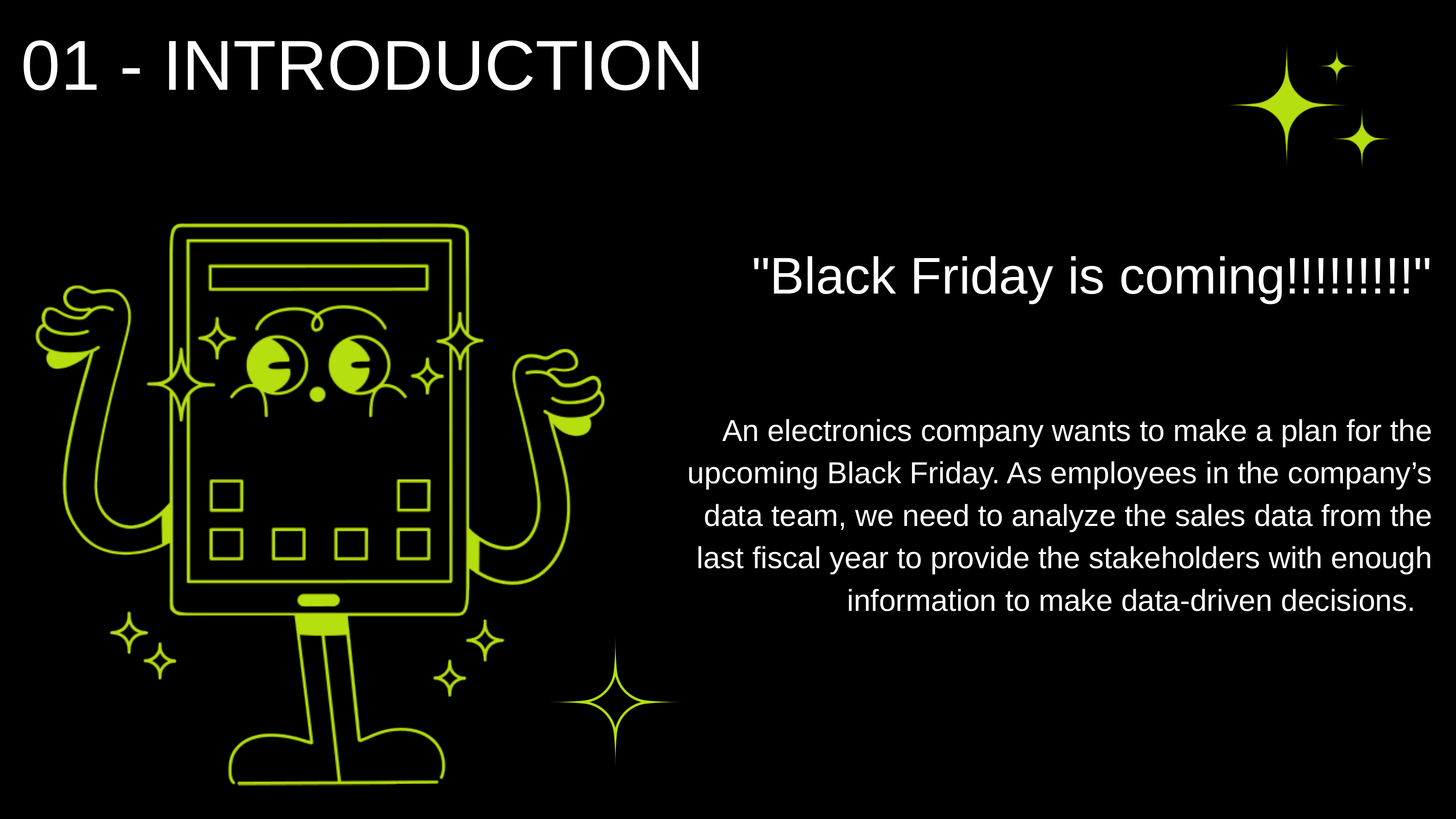

01 - INTRODUCTION

"Black Friday is coming!!!!!!!!!"
An electronics company wants to make a plan for the upcoming Black Friday. As employees in the company’s data team, we need to analyze the sales data from the last fiscal year to provide the stakeholders with enough information to make data-driven decisions.